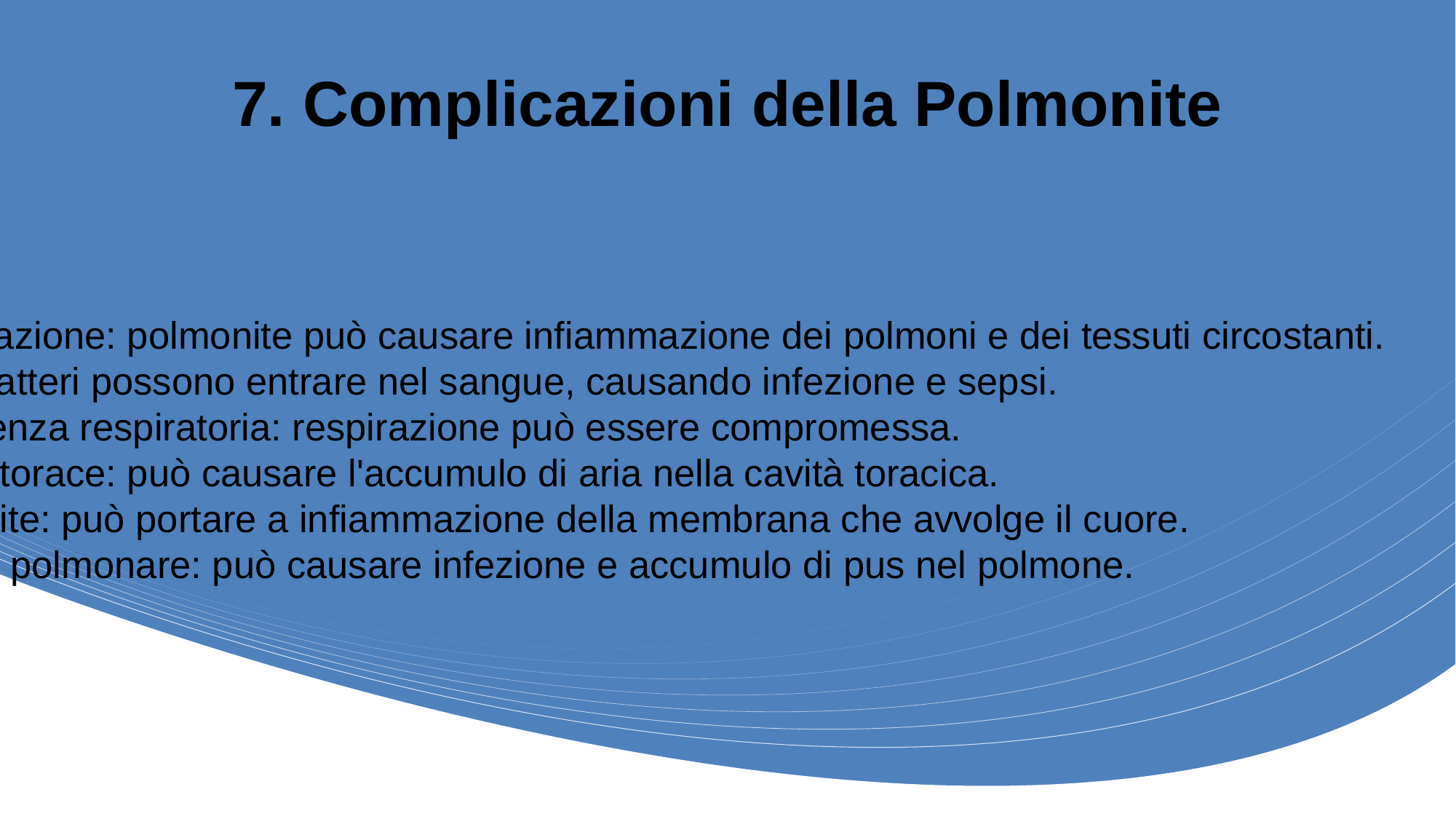

# 7. Complicazioni della Polmonite

1. Infiammazione: polmonite può causare infiammazione dei polmoni e dei tessuti circostanti.
2. Sepsi: batteri possono entrare nel sangue, causando infezione e sepsi.
3. Insufficienza respiratoria: respirazione può essere compromessa.
4. Pneumotorace: può causare l'accumulo di aria nella cavità toracica.
5. Pericardite: può portare a infiammazione della membrana che avvolge il cuore.
6. Ascesso polmonare: può causare infezione e accumulo di pus nel polmone.